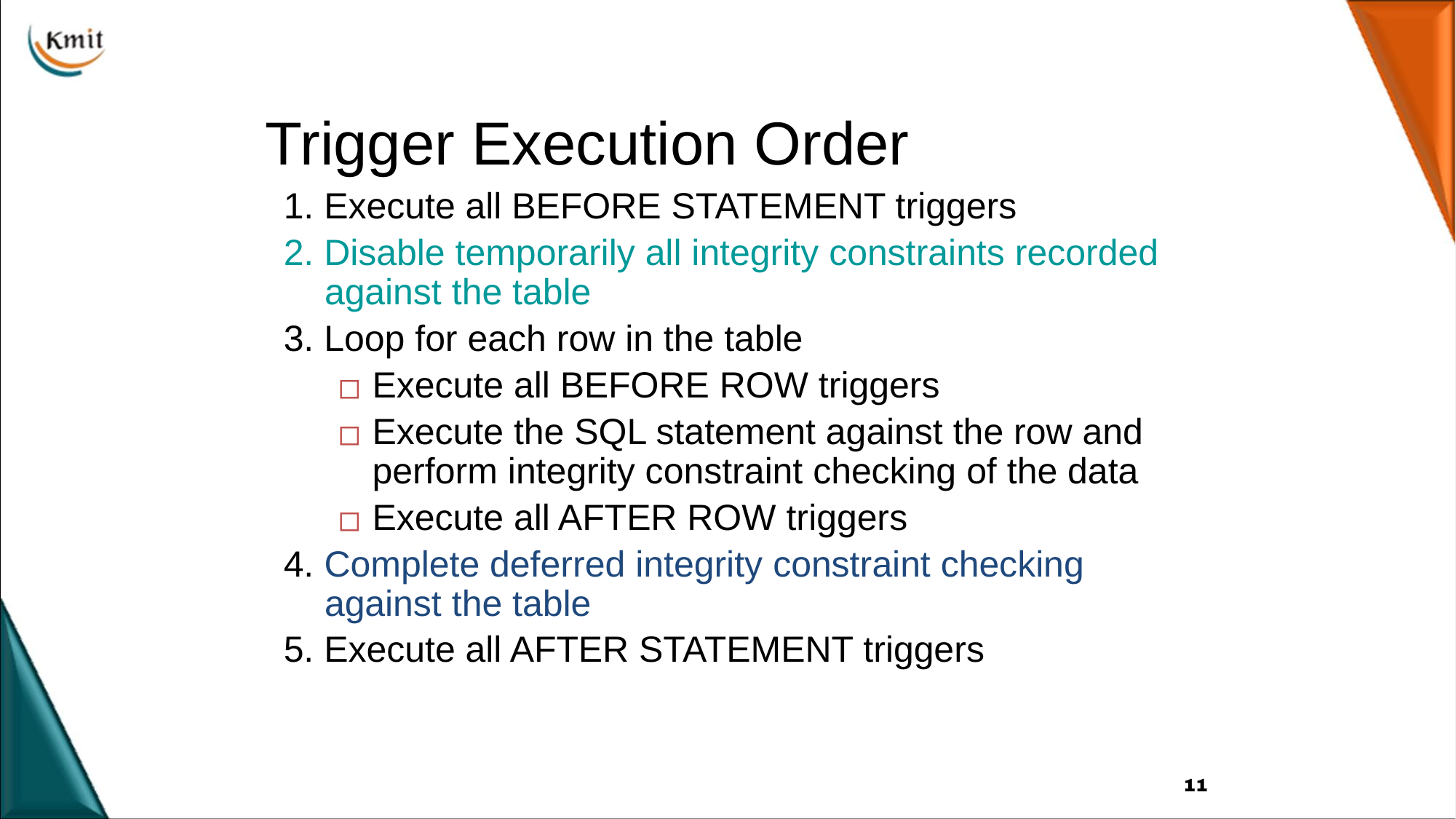

# Trigger Execution Order
1. Execute all BEFORE STATEMENT triggers
2. Disable temporarily all integrity constraints recorded against the table
3. Loop for each row in the table
Execute all BEFORE ROW triggers
Execute the SQL statement against the row and perform integrity constraint checking of the data
Execute all AFTER ROW triggers
4. Complete deferred integrity constraint checking against the table
5. Execute all AFTER STATEMENT triggers

11